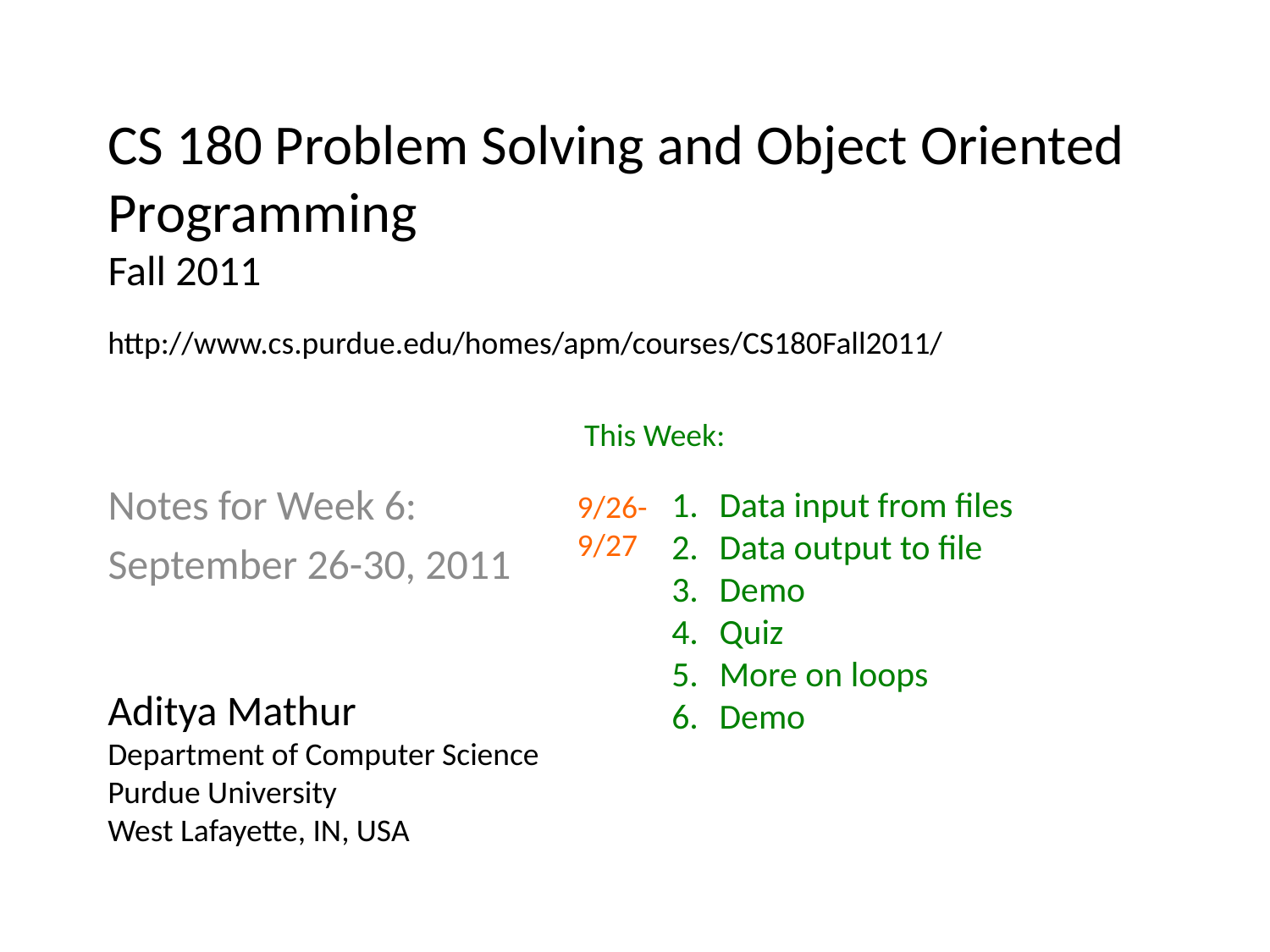

# CS 180 Problem Solving and Object Oriented Programming Fall 2011
http://www.cs.purdue.edu/homes/apm/courses/CS180Fall2011/
This Week:

Data input from files
Data output to file
Demo
Quiz
More on loops
Demo

Notes for Week 6:
September 26-30, 2011
9/26-
9/27
Aditya Mathur
Department of Computer Science
Purdue University
West Lafayette, IN, USA